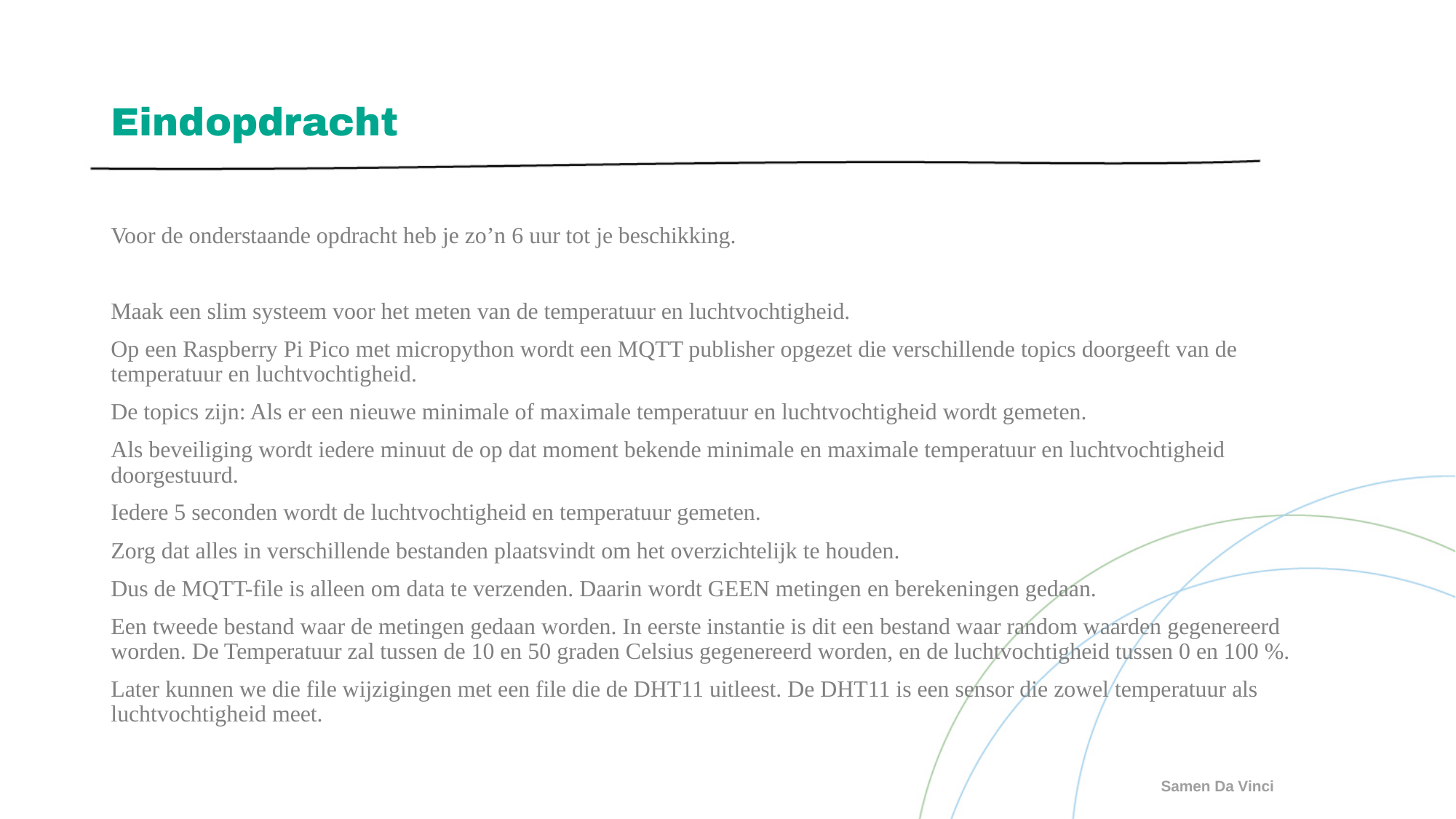

# Eindopdracht
Voor de onderstaande opdracht heb je zo’n 6 uur tot je beschikking.

Maak een slim systeem voor het meten van de temperatuur en luchtvochtigheid.
Op een Raspberry Pi Pico met micropython wordt een MQTT publisher opgezet die verschillende topics doorgeeft van de temperatuur en luchtvochtigheid.
De topics zijn: Als er een nieuwe minimale of maximale temperatuur en luchtvochtigheid wordt gemeten.
Als beveiliging wordt iedere minuut de op dat moment bekende minimale en maximale temperatuur en luchtvochtigheid doorgestuurd.
Iedere 5 seconden wordt de luchtvochtigheid en temperatuur gemeten.
Zorg dat alles in verschillende bestanden plaatsvindt om het overzichtelijk te houden.
Dus de MQTT-file is alleen om data te verzenden. Daarin wordt GEEN metingen en berekeningen gedaan.
Een tweede bestand waar de metingen gedaan worden. In eerste instantie is dit een bestand waar random waarden gegenereerd worden. De Temperatuur zal tussen de 10 en 50 graden Celsius gegenereerd worden, en de luchtvochtigheid tussen 0 en 100 %.
Later kunnen we die file wijzigingen met een file die de DHT11 uitleest. De DHT11 is een sensor die zowel temperatuur als luchtvochtigheid meet.